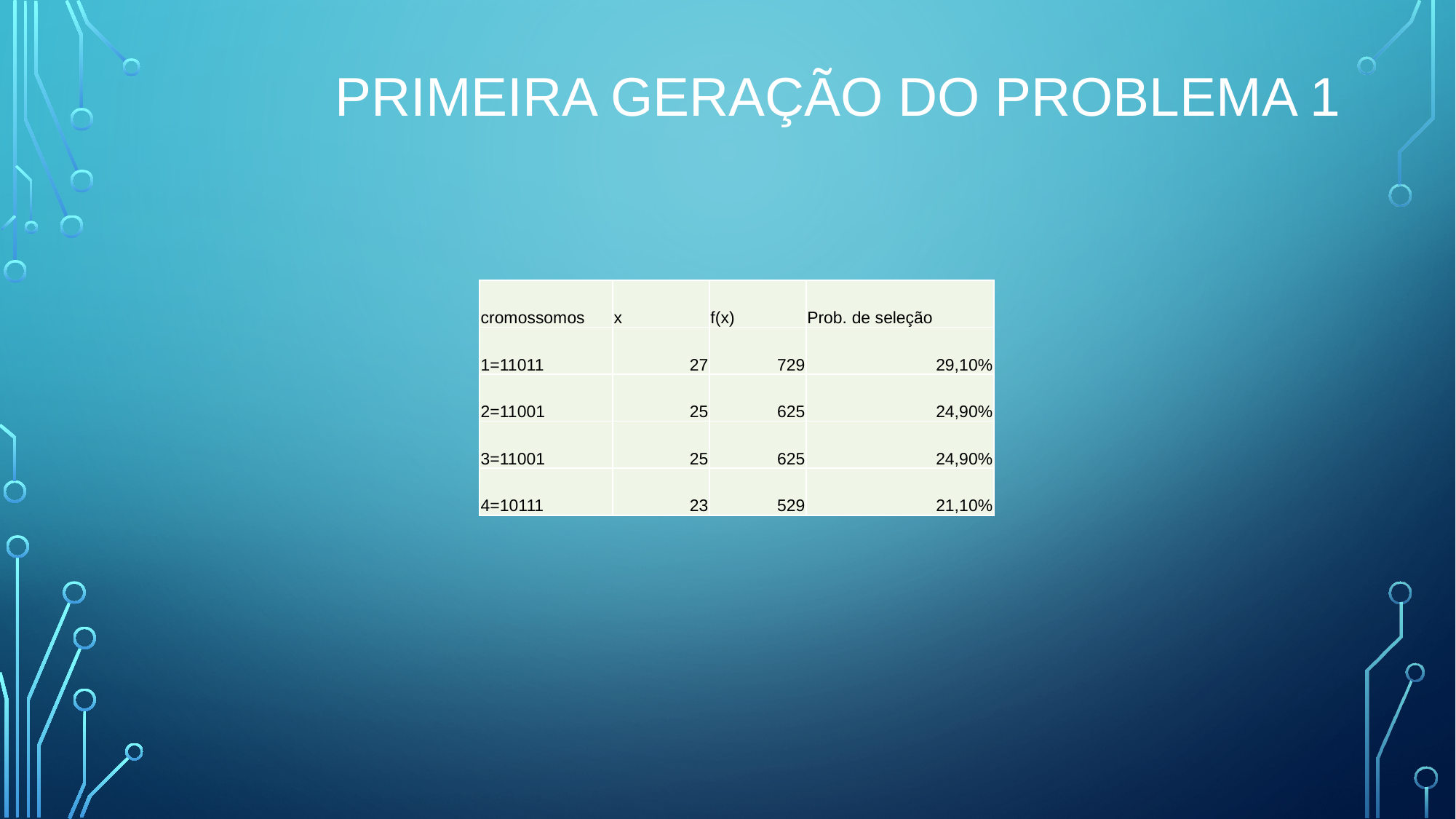

# Primeira geração do problema 1
| cromossomos | x | f(x) | Prob. de seleção |
| --- | --- | --- | --- |
| 1=11011 | 27 | 729 | 29,10% |
| 2=11001 | 25 | 625 | 24,90% |
| 3=11001 | 25 | 625 | 24,90% |
| 4=10111 | 23 | 529 | 21,10% |